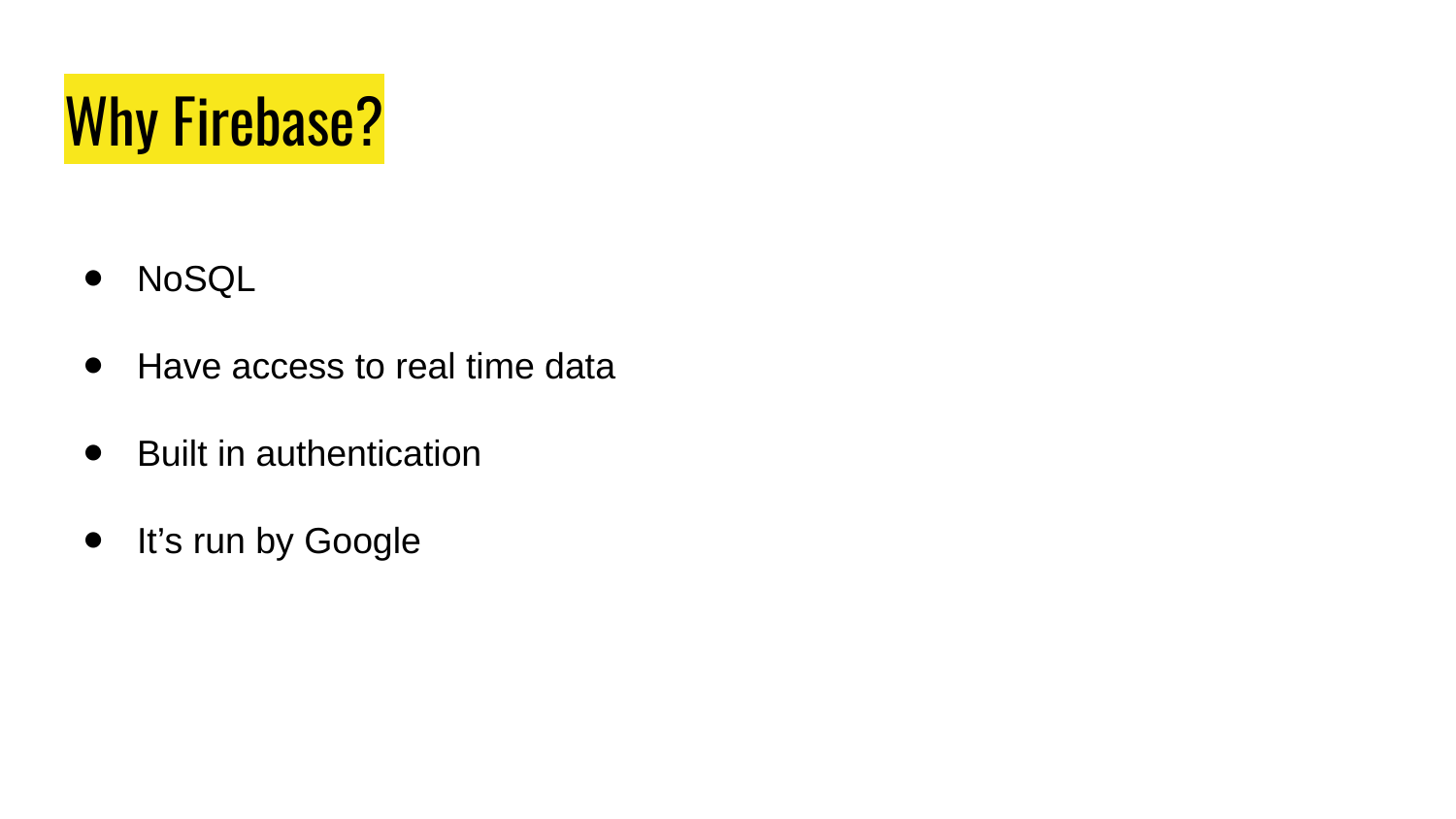

# Why Firebase?
NoSQL
Have access to real time data
Built in authentication
It’s run by Google